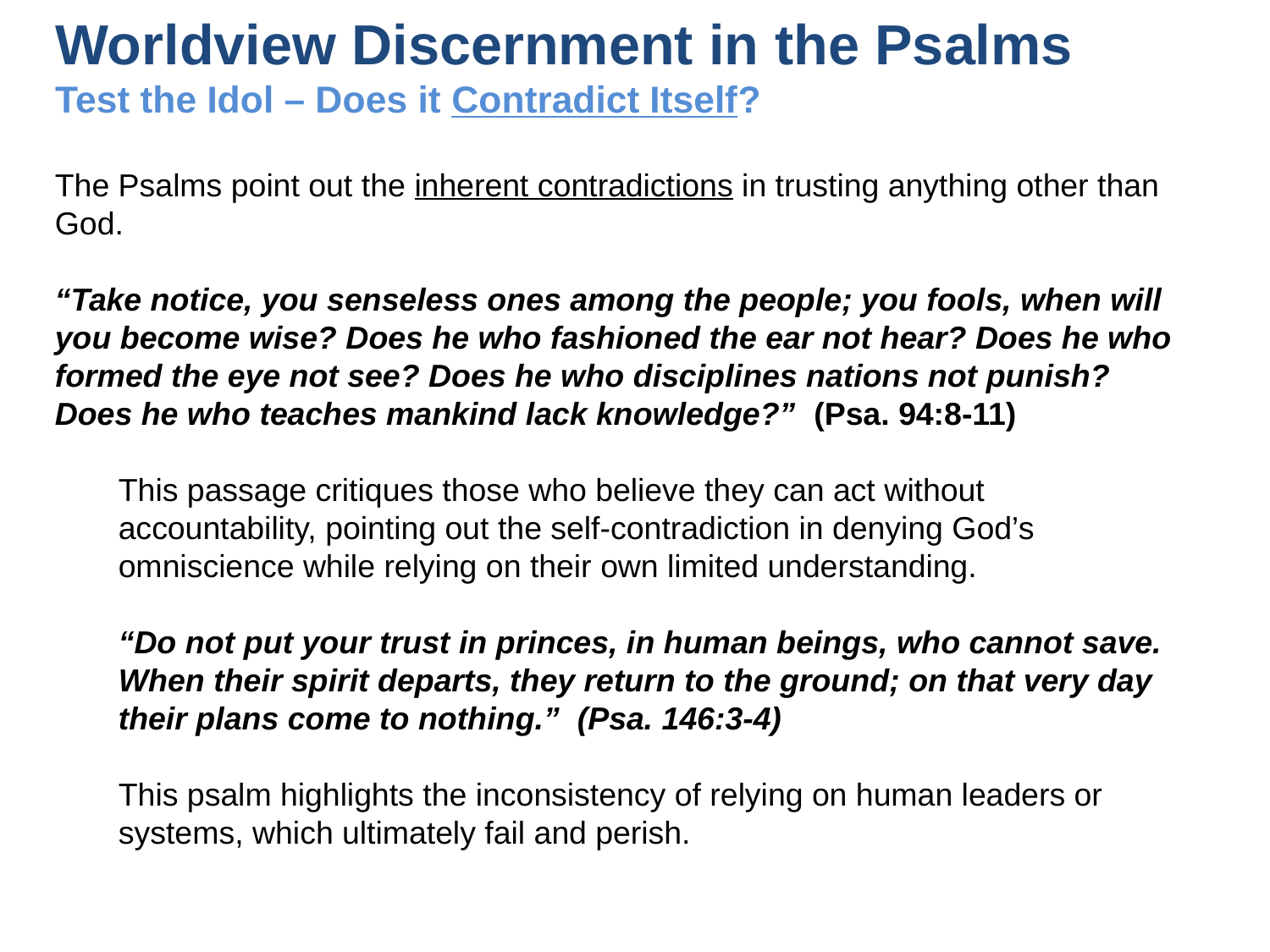

# Worldview Discernment in the Psalms Test the Idol – Does it Contradict Itself?
The Psalms point out the inherent contradictions in trusting anything other than God.

“Take notice, you senseless ones among the people; you fools, when will you become wise? Does he who fashioned the ear not hear? Does he who formed the eye not see? Does he who disciplines nations not punish? Does he who teaches mankind lack knowledge?”  (Psa. 94:8-11)

This passage critiques those who believe they can act without accountability, pointing out the self-contradiction in denying God’s omniscience while relying on their own limited understanding.

“Do not put your trust in princes, in human beings, who cannot save. When their spirit departs, they return to the ground; on that very day their plans come to nothing.”  (Psa. 146:3-4)

This psalm highlights the inconsistency of relying on human leaders or systems, which ultimately fail and perish.